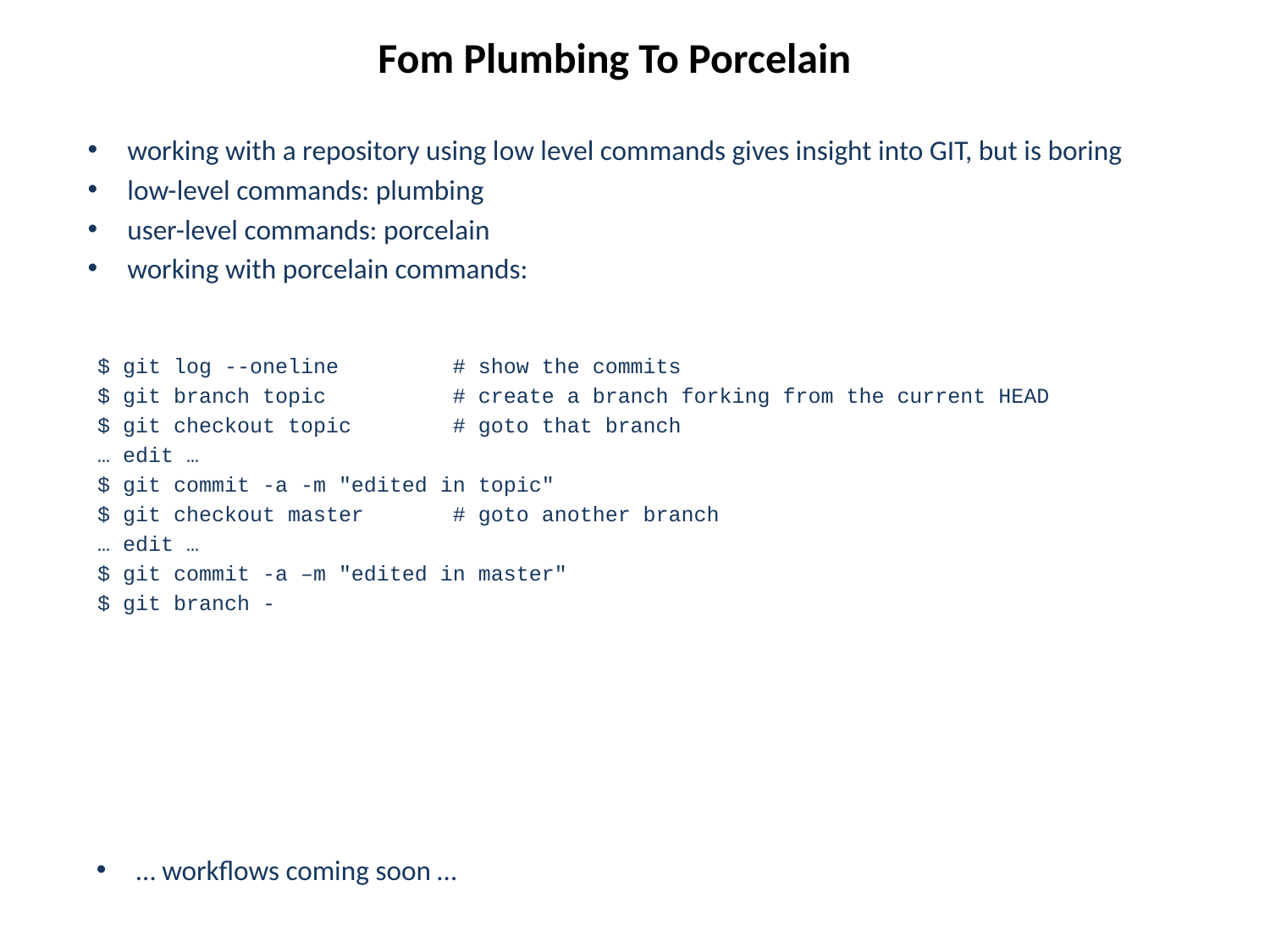

# Fom Plumbing To Porcelain
working with a repository using low level commands gives insight into GIT, but is boring
low-level commands: plumbing
user-level commands: porcelain
working with porcelain commands:
$ git log --oneline         # show the commits
$ git branch topic          # create a branch forking from the current HEAD
$ git checkout topic        # goto that branch
… edit …
$ git commit -a -m "edited in topic"
$ git checkout master       # goto another branch
… edit …
$ git commit -a –m "edited in master"
$ git branch -

… workflows coming soon …